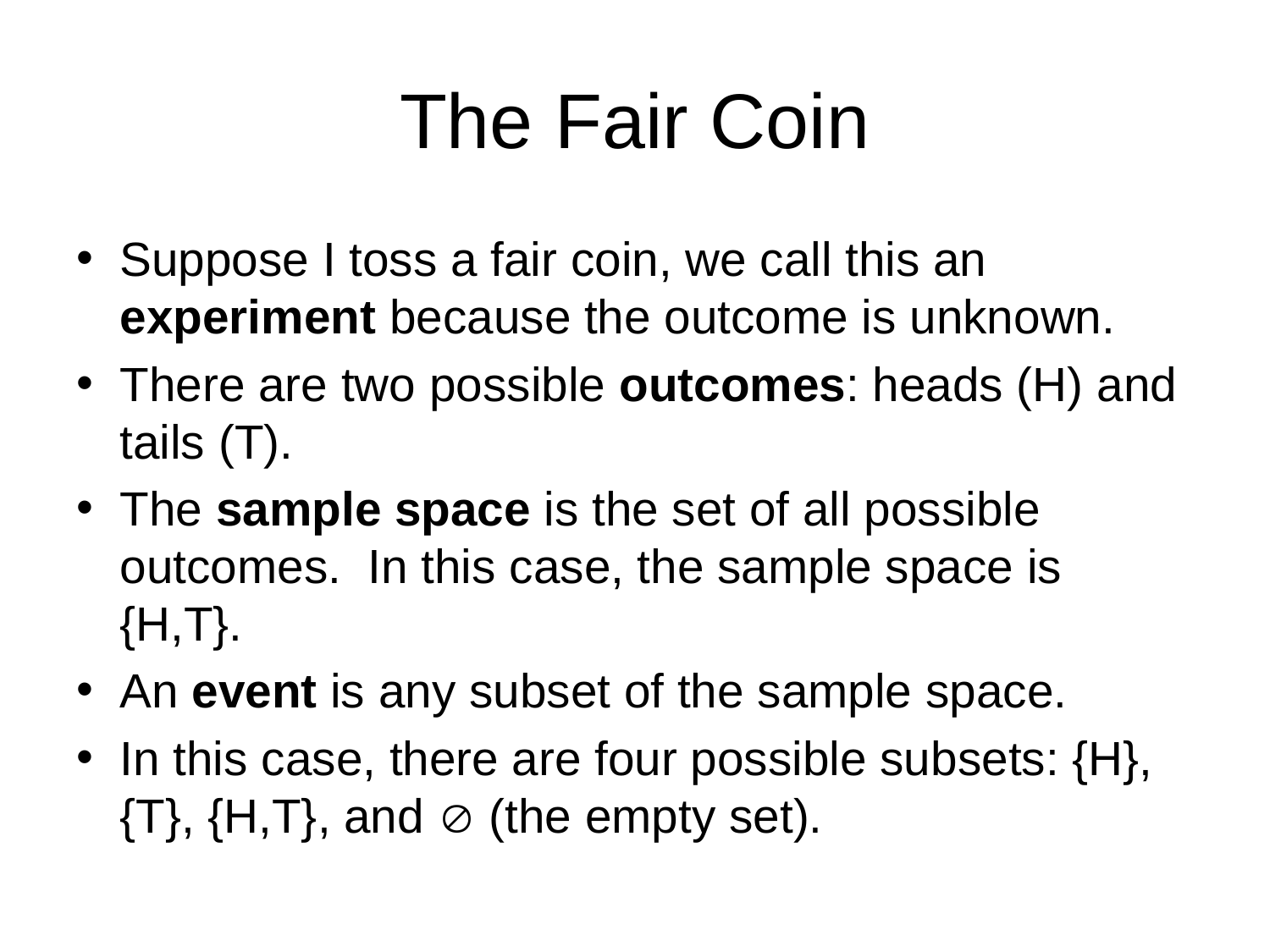

# The Fair Coin
Suppose I toss a fair coin, we call this an experiment because the outcome is unknown.
There are two possible outcomes: heads (H) and tails (T).
The sample space is the set of all possible outcomes.  In this case, the sample space is {H,T}.
An event is any subset of the sample space.
In this case, there are four possible subsets: {H}, {T}, {H,T}, and ∅ (the empty set).